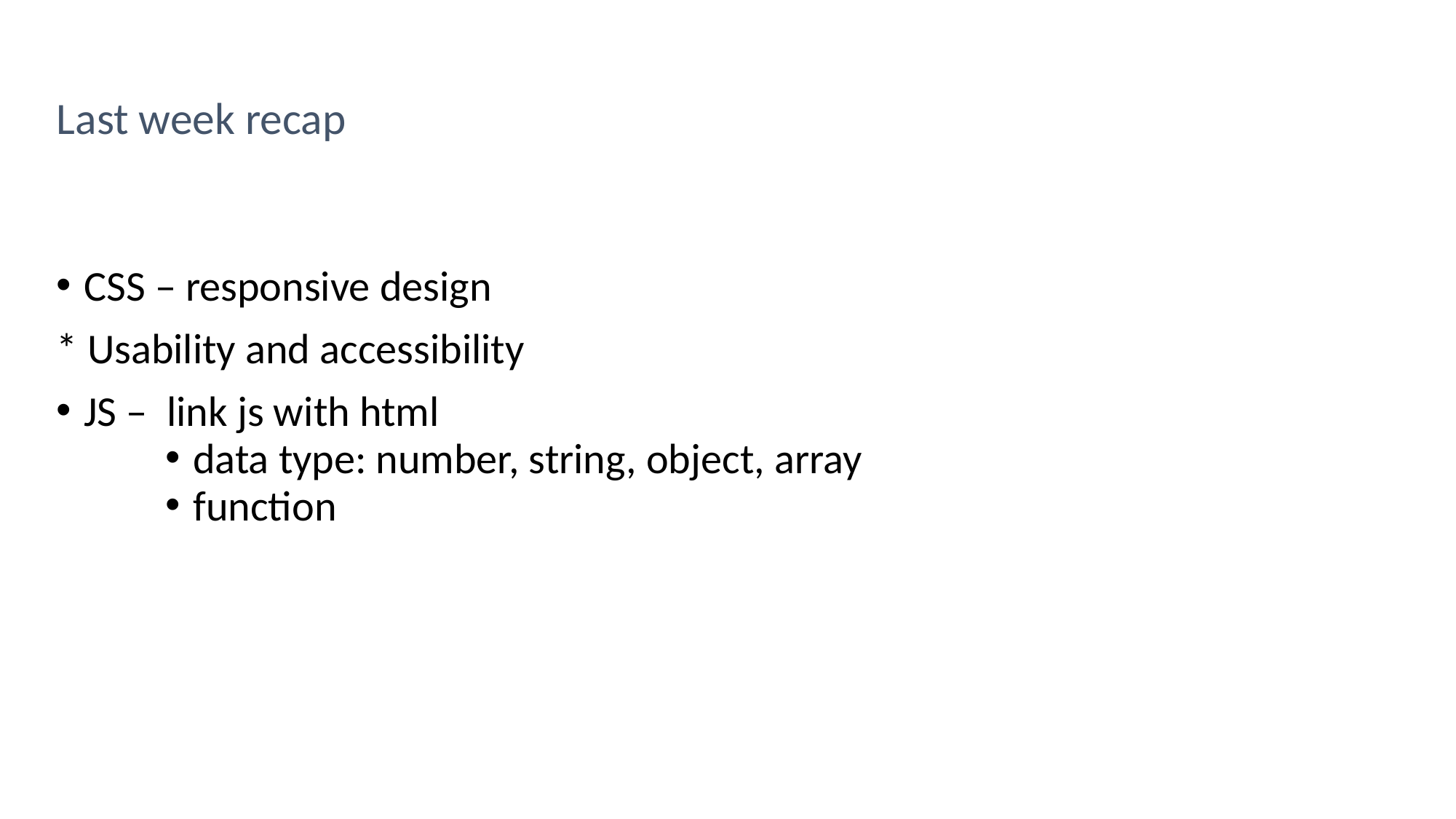

# Last week recap
CSS – responsive design
* Usability and accessibility
JS –  link js with html
data type: number, string, object, array
function